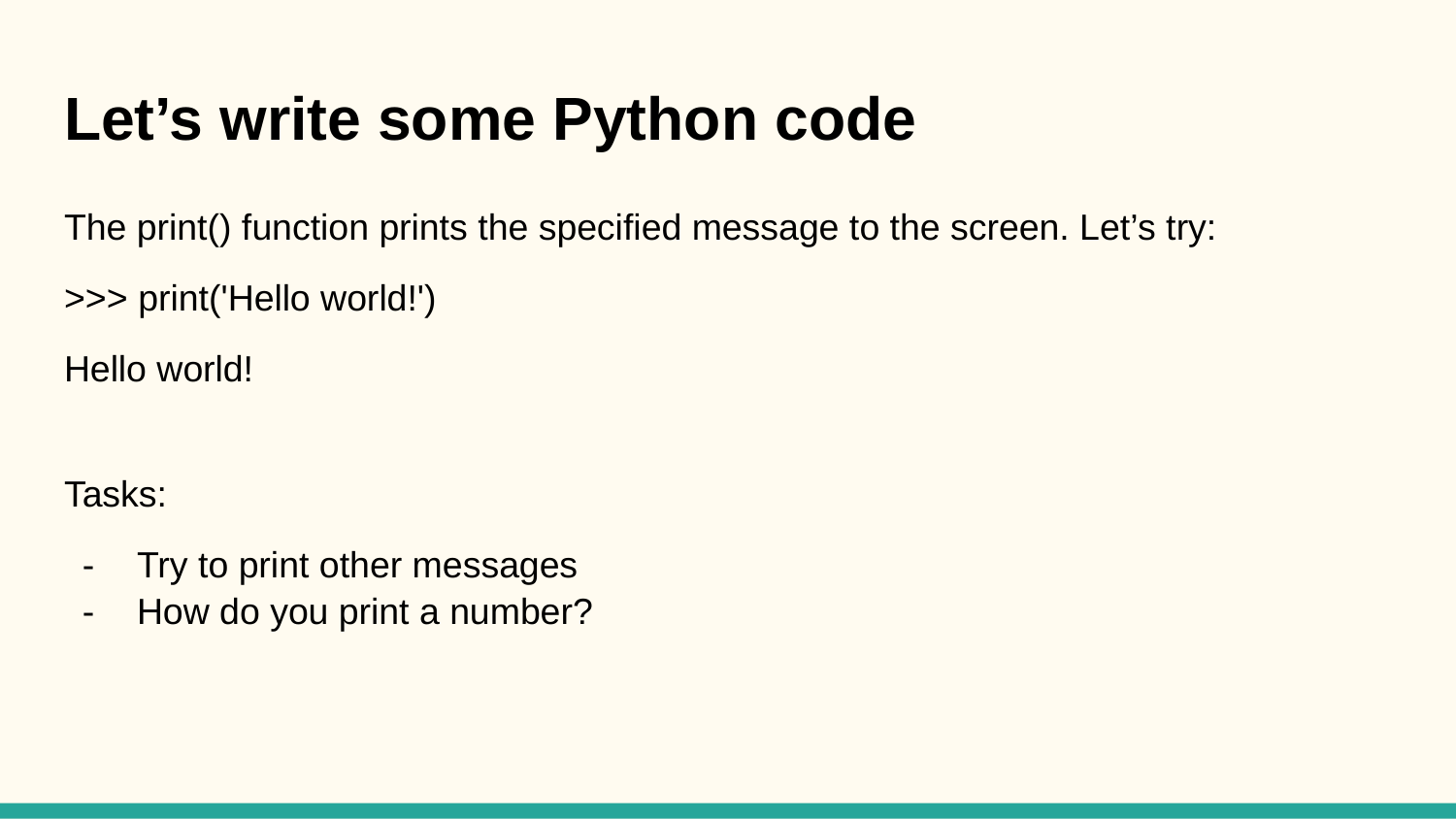

# Let’s write some Python code
The print() function prints the specified message to the screen. Let’s try:
>>> print('Hello world!')
Hello world!

Tasks:
Try to print other messages
How do you print a number?